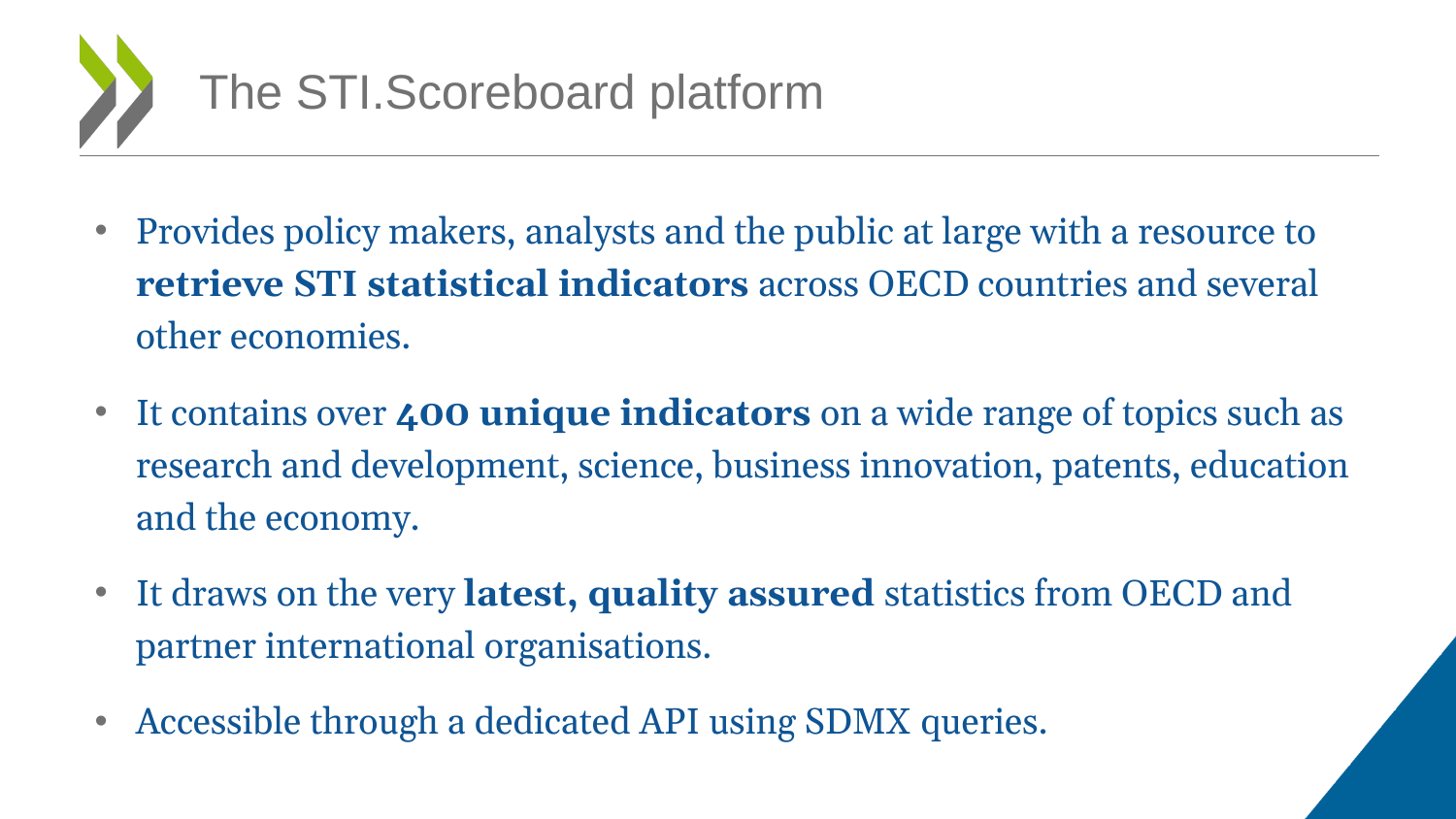

# The STI.Scoreboard platform
Provides policy makers, analysts and the public at large with a resource to retrieve STI statistical indicators across OECD countries and several other economies.
It contains over 400 unique indicators on a wide range of topics such as research and development, science, business innovation, patents, education and the economy.
It draws on the very latest, quality assured statistics from OECD and partner international organisations.
Accessible through a dedicated API using SDMX queries.